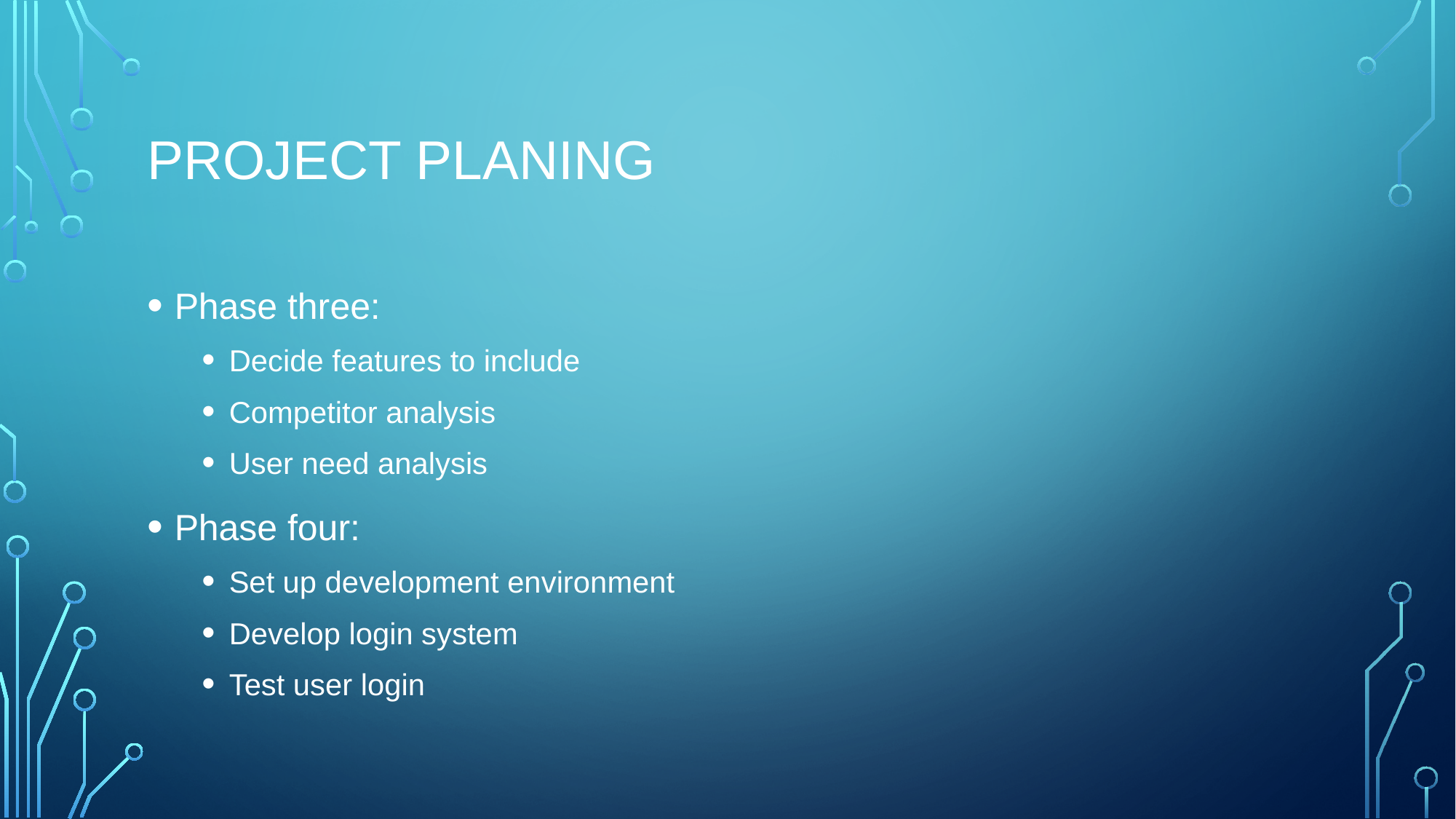

# PROJECT PLANING
Phase three:
Decide features to include
Competitor analysis
User need analysis
Phase four:
Set up development environment
Develop login system
Test user login